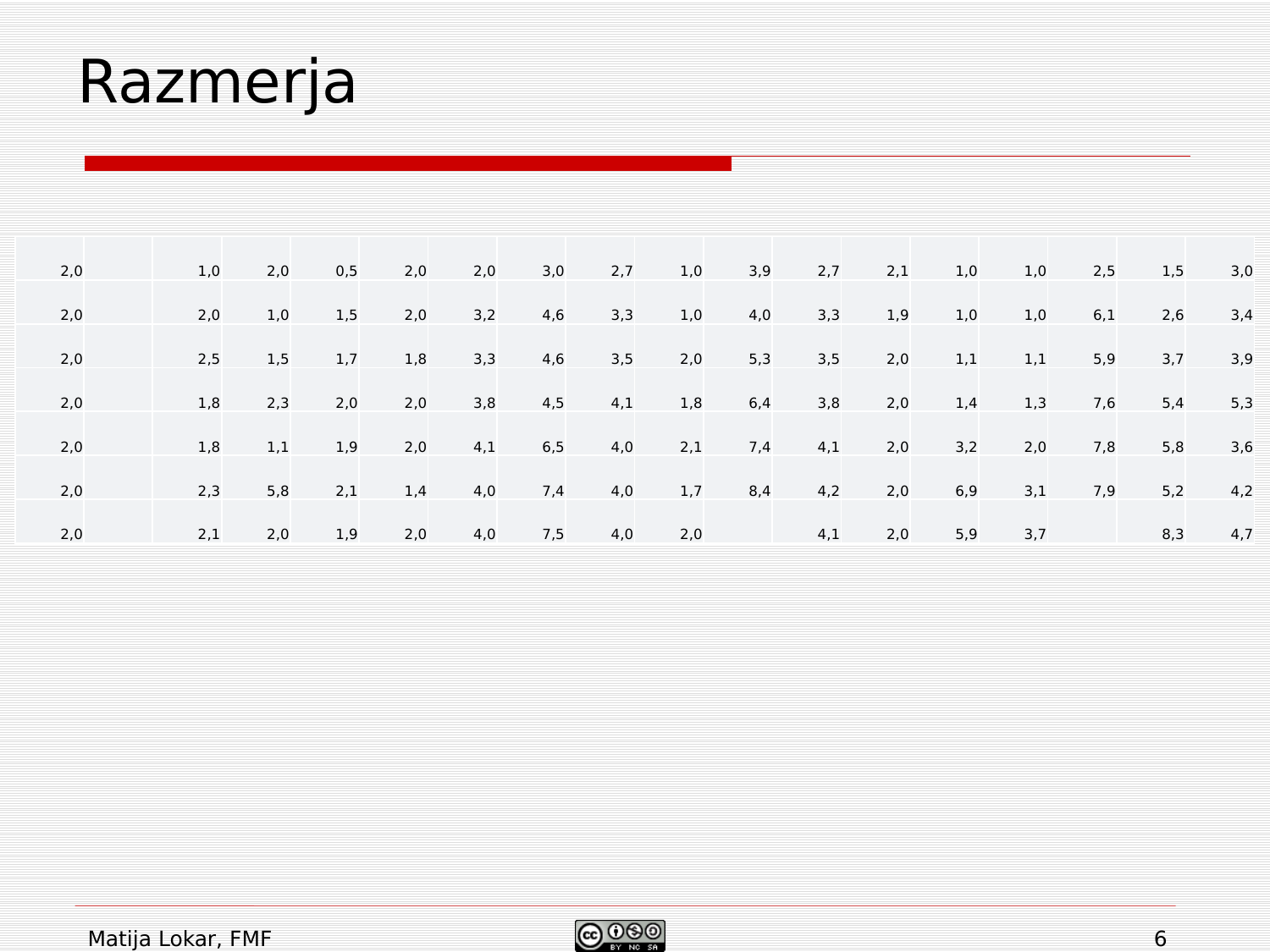

# Razmerja
| 2,0 |  | 1,0 | 2,0 | 0,5 | 2,0 | 2,0 | 3,0 | 2,7 | 1,0 | 3,9 | 2,7 | 2,1 | 1,0 | 1,0 | 2,5 | 1,5 | 3,0 |
| --- | --- | --- | --- | --- | --- | --- | --- | --- | --- | --- | --- | --- | --- | --- | --- | --- | --- |
| 2,0 |  | 2,0 | 1,0 | 1,5 | 2,0 | 3,2 | 4,6 | 3,3 | 1,0 | 4,0 | 3,3 | 1,9 | 1,0 | 1,0 | 6,1 | 2,6 | 3,4 |
| 2,0 |  | 2,5 | 1,5 | 1,7 | 1,8 | 3,3 | 4,6 | 3,5 | 2,0 | 5,3 | 3,5 | 2,0 | 1,1 | 1,1 | 5,9 | 3,7 | 3,9 |
| 2,0 |  | 1,8 | 2,3 | 2,0 | 2,0 | 3,8 | 4,5 | 4,1 | 1,8 | 6,4 | 3,8 | 2,0 | 1,4 | 1,3 | 7,6 | 5,4 | 5,3 |
| 2,0 |  | 1,8 | 1,1 | 1,9 | 2,0 | 4,1 | 6,5 | 4,0 | 2,1 | 7,4 | 4,1 | 2,0 | 3,2 | 2,0 | 7,8 | 5,8 | 3,6 |
| 2,0 |  | 2,3 | 5,8 | 2,1 | 1,4 | 4,0 | 7,4 | 4,0 | 1,7 | 8,4 | 4,2 | 2,0 | 6,9 | 3,1 | 7,9 | 5,2 | 4,2 |
| 2,0 |  | 2,1 | 2,0 | 1,9 | 2,0 | 4,0 | 7,5 | 4,0 | 2,0 |  | 4,1 | 2,0 | 5,9 | 3,7 |  | 8,3 | 4,7 |
Matija Lokar, FMF
6